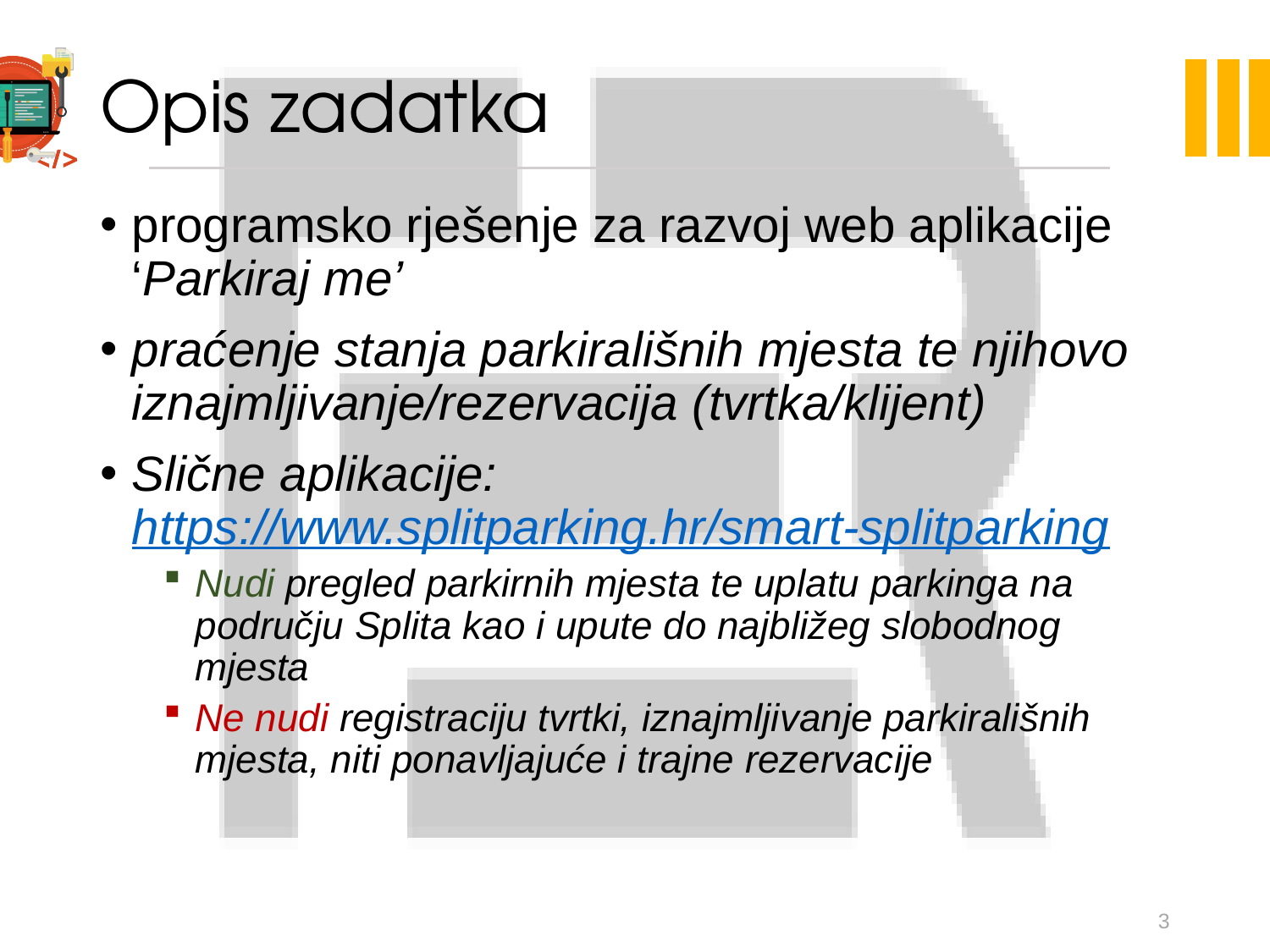

# Opis zadatka
programsko rješenje za razvoj web aplikacije ‘Parkiraj me’
praćenje stanja parkirališnih mjesta te njihovo iznajmljivanje/rezervacija (tvrtka/klijent)
Slične aplikacije: https://www.splitparking.hr/smart-splitparking
Nudi pregled parkirnih mjesta te uplatu parkinga na području Splita kao i upute do najbližeg slobodnog mjesta
Ne nudi registraciju tvrtki, iznajmljivanje parkirališnih mjesta, niti ponavljajuće i trajne rezervacije
3